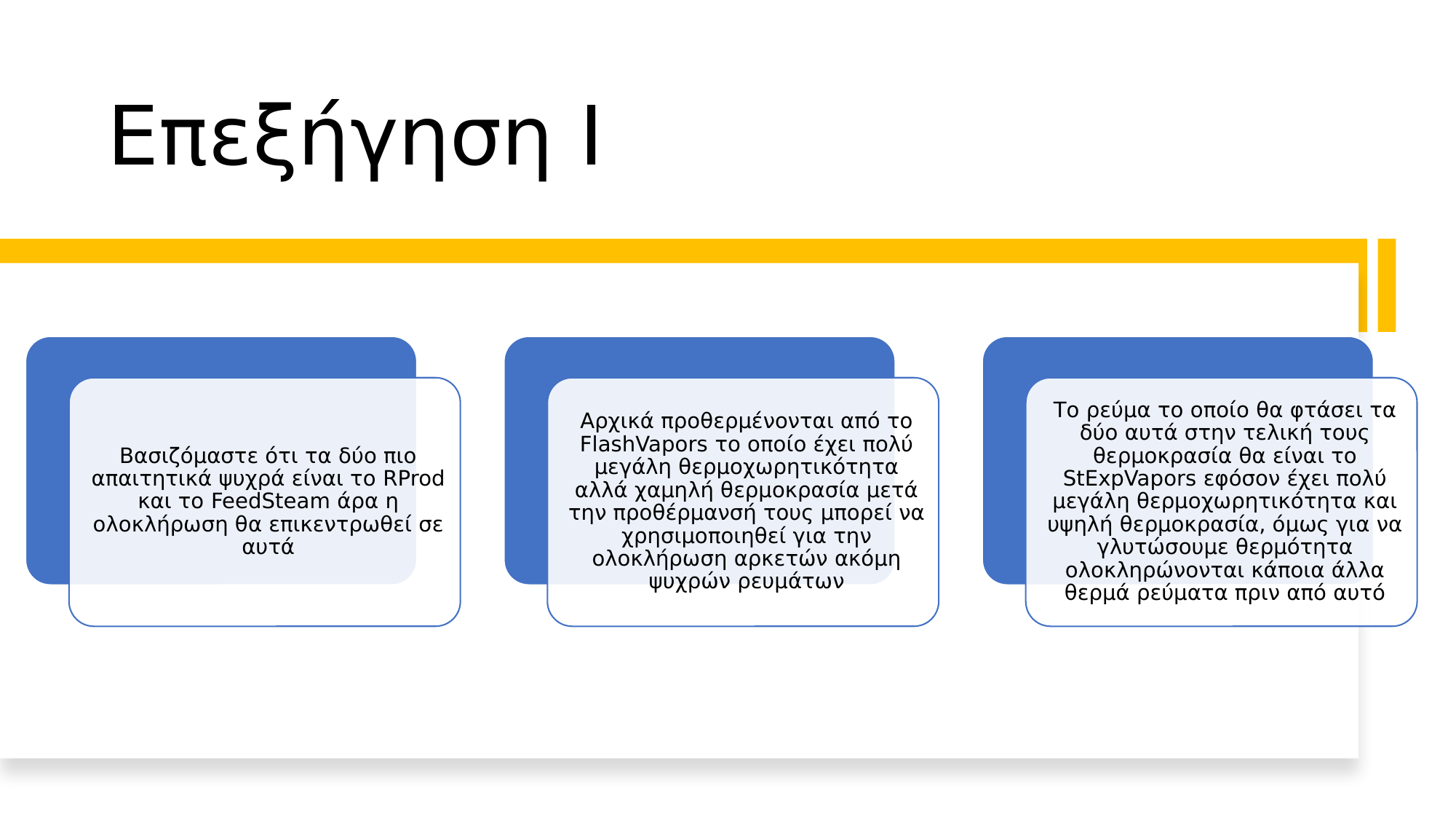

# Επεξήγηση Ι
Βασιζόμαστε ότι τα δύο πιο απαιτητικά ψυχρά είναι το RProd και το FeedSteam άρα η ολοκλήρωση θα επικεντρωθεί σε αυτά
Αρχικά προθερμένονται από το FlashVapors το οποίο έχει πολύ μεγάλη θερμοχωρητικότητα αλλά χαμηλή θερμοκρασία μετά την προθέρμανσή τους μπορεί να χρησιμοποιηθεί για την ολοκλήρωση αρκετών ακόμη ψυχρών ρευμάτων
Το ρεύμα το οποίο θα φτάσει τα δύο αυτά στην τελική τους θερμοκρασία θα είναι το StExpVapors εφόσον έχει πολύ μεγάλη θερμοχωρητικότητα και υψηλή θερμοκρασία, όμως για να γλυτώσουμε θερμότητα ολοκληρώνονται κάποια άλλα θερμά ρεύματα πριν από αυτό